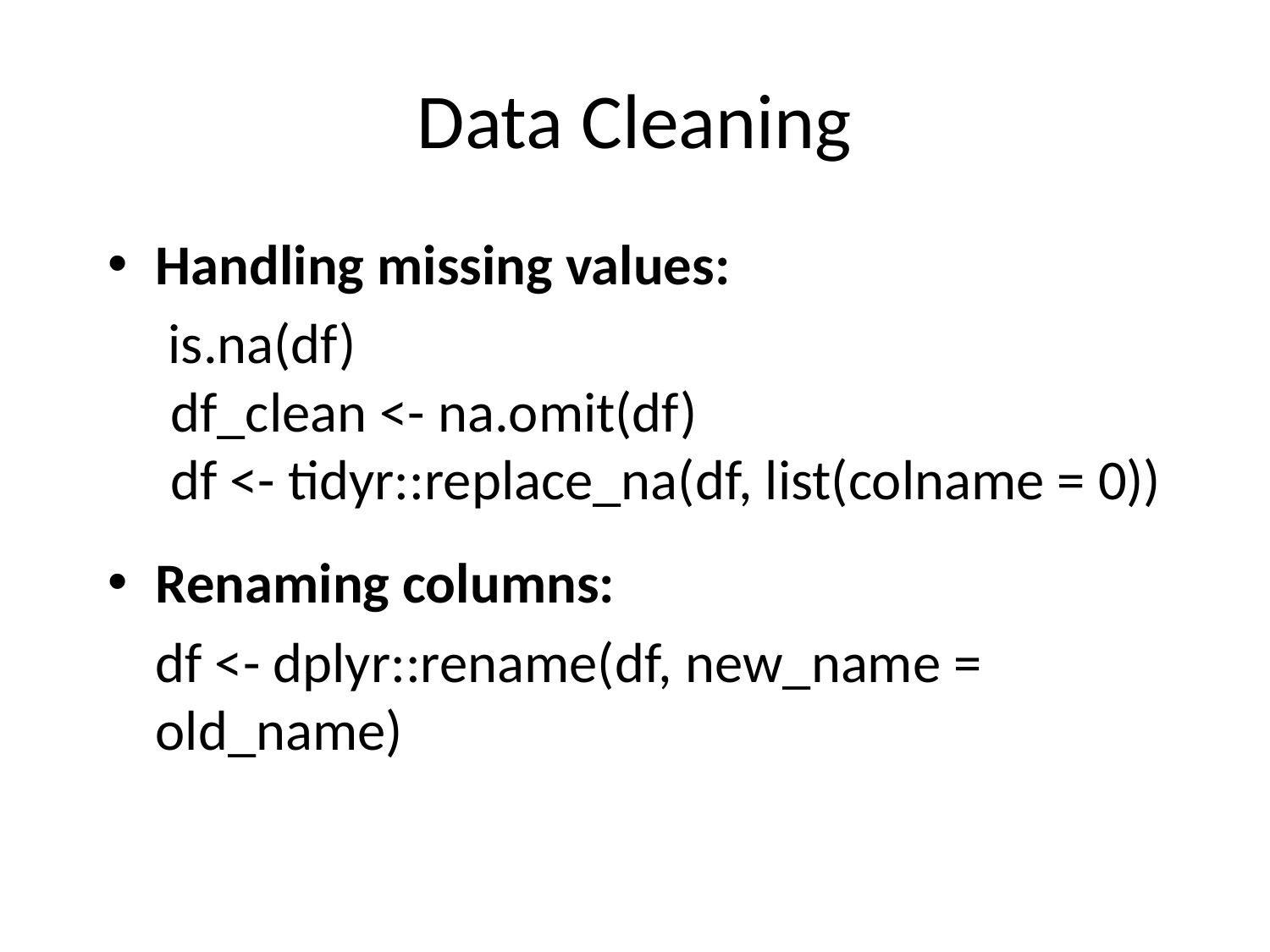

# Data Cleaning
Handling missing values:
 is.na(df)
df_clean <- na.omit(df)
df <- tidyr::replace_na(df, list(colname = 0))
Renaming columns:
df <- dplyr::rename(df, new_name = old_name)